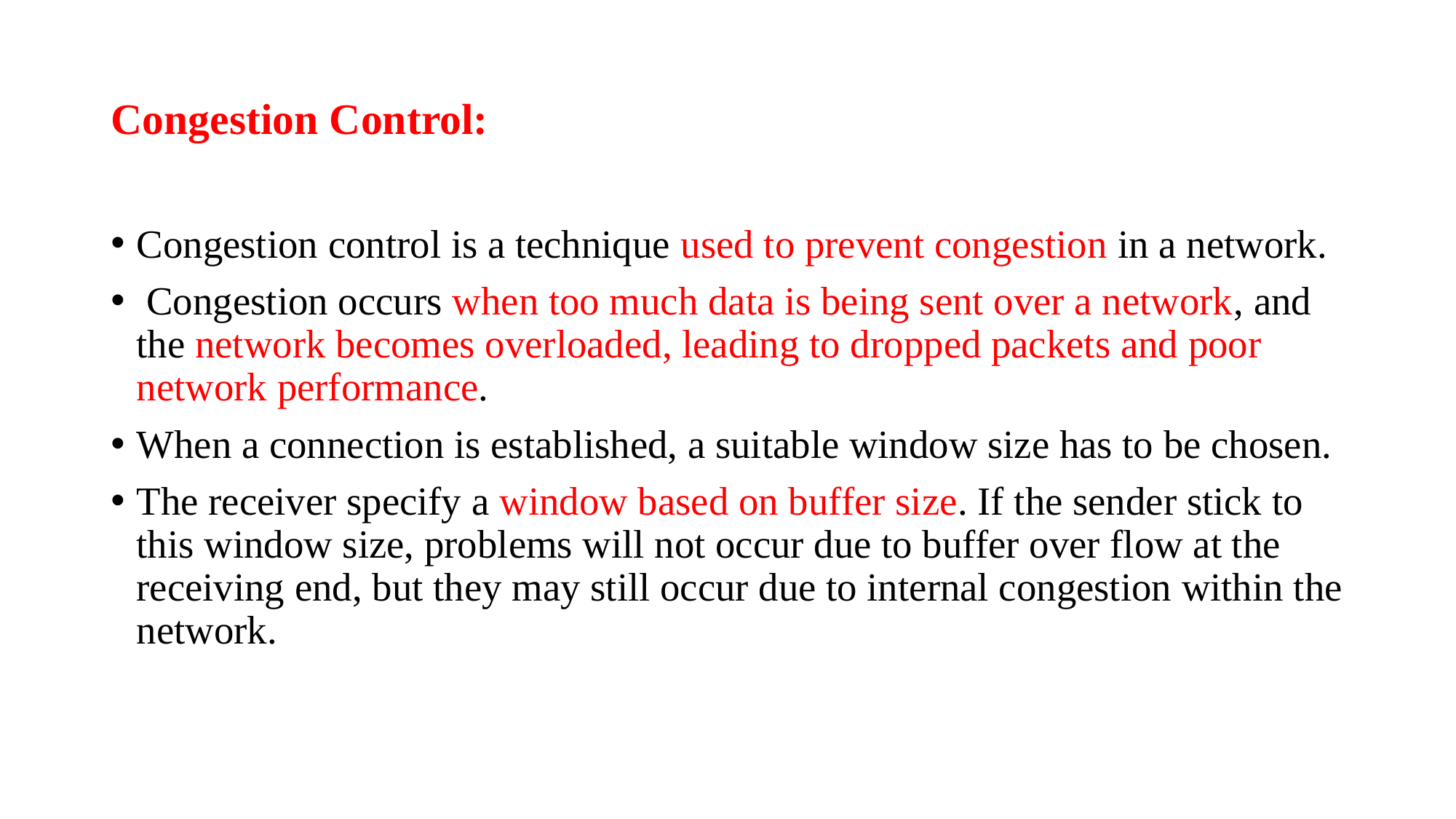

# Congestion Control:
Congestion control is a technique used to prevent congestion in a network.
 Congestion occurs when too much data is being sent over a network, and the network becomes overloaded, leading to dropped packets and poor network performance.
When a connection is established, a suitable window size has to be chosen.
The receiver specify a window based on buffer size. If the sender stick to this window size, problems will not occur due to buffer over flow at the receiving end, but they may still occur due to internal congestion within the network.